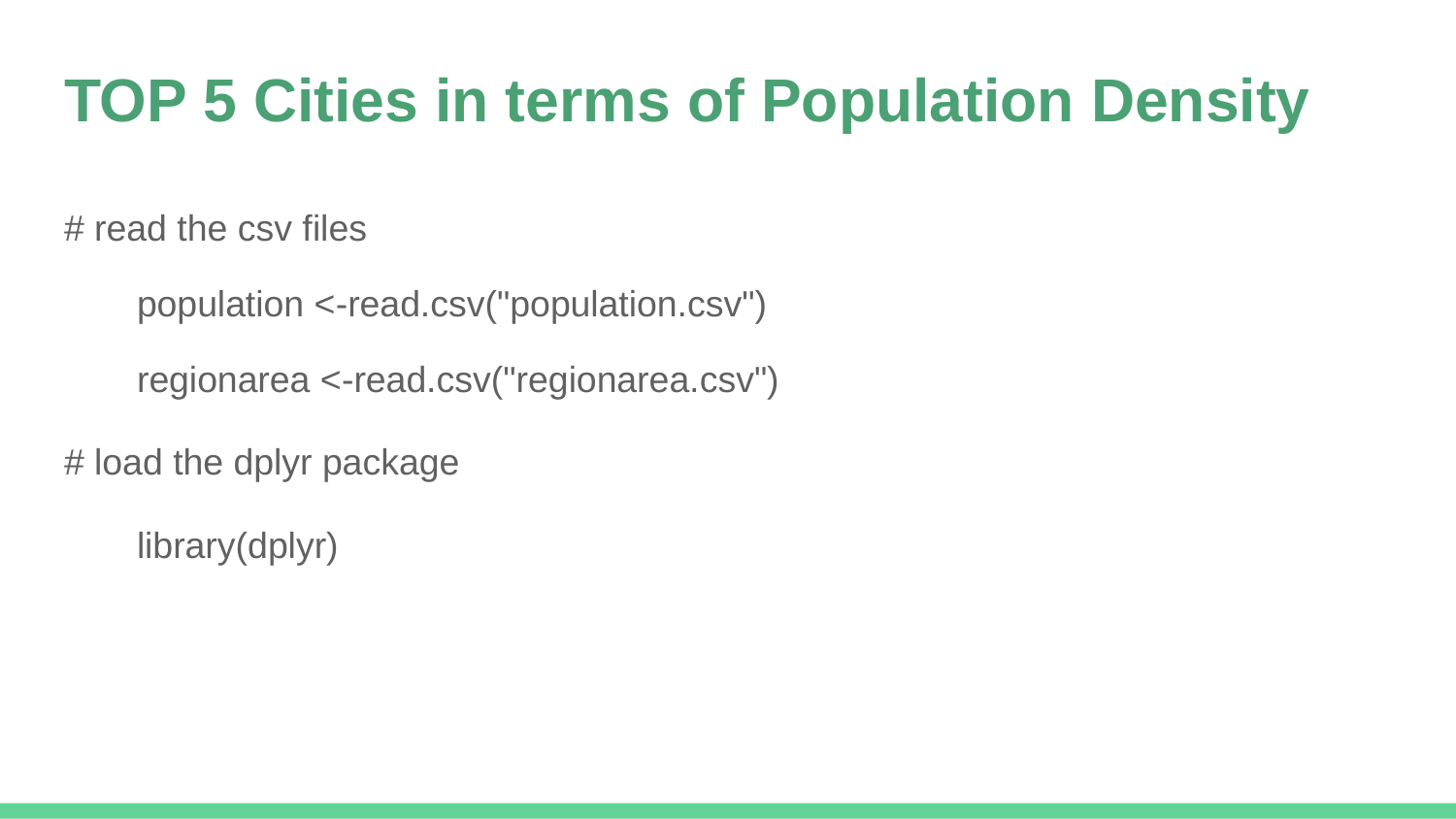

# TOP 5 Cities in terms of Population Density
# read the csv files
population <-read.csv("population.csv")
regionarea <-read.csv("regionarea.csv")
# load the dplyr package
library(dplyr)